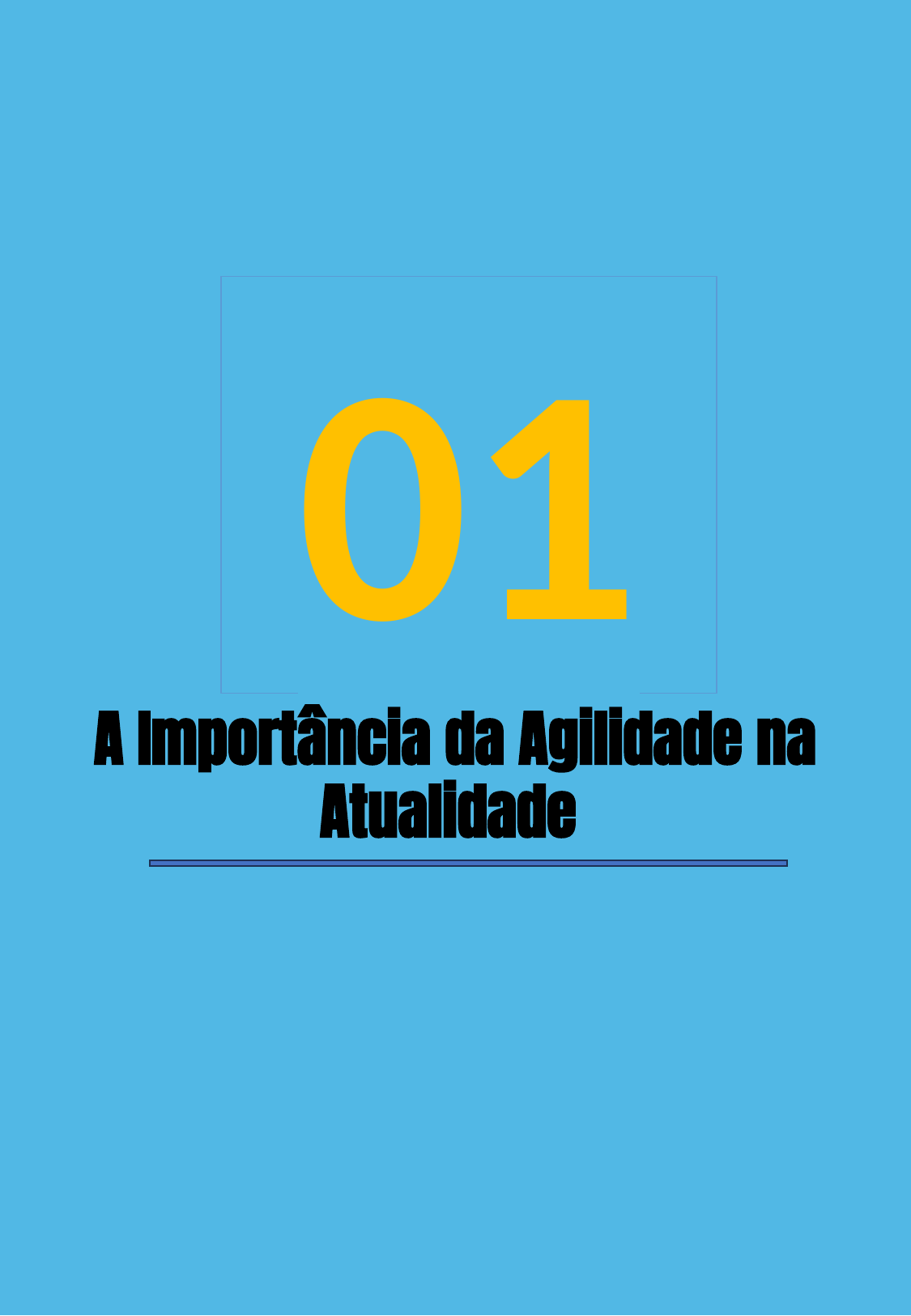

#
01

A Importância da Agilidade na Atualidade